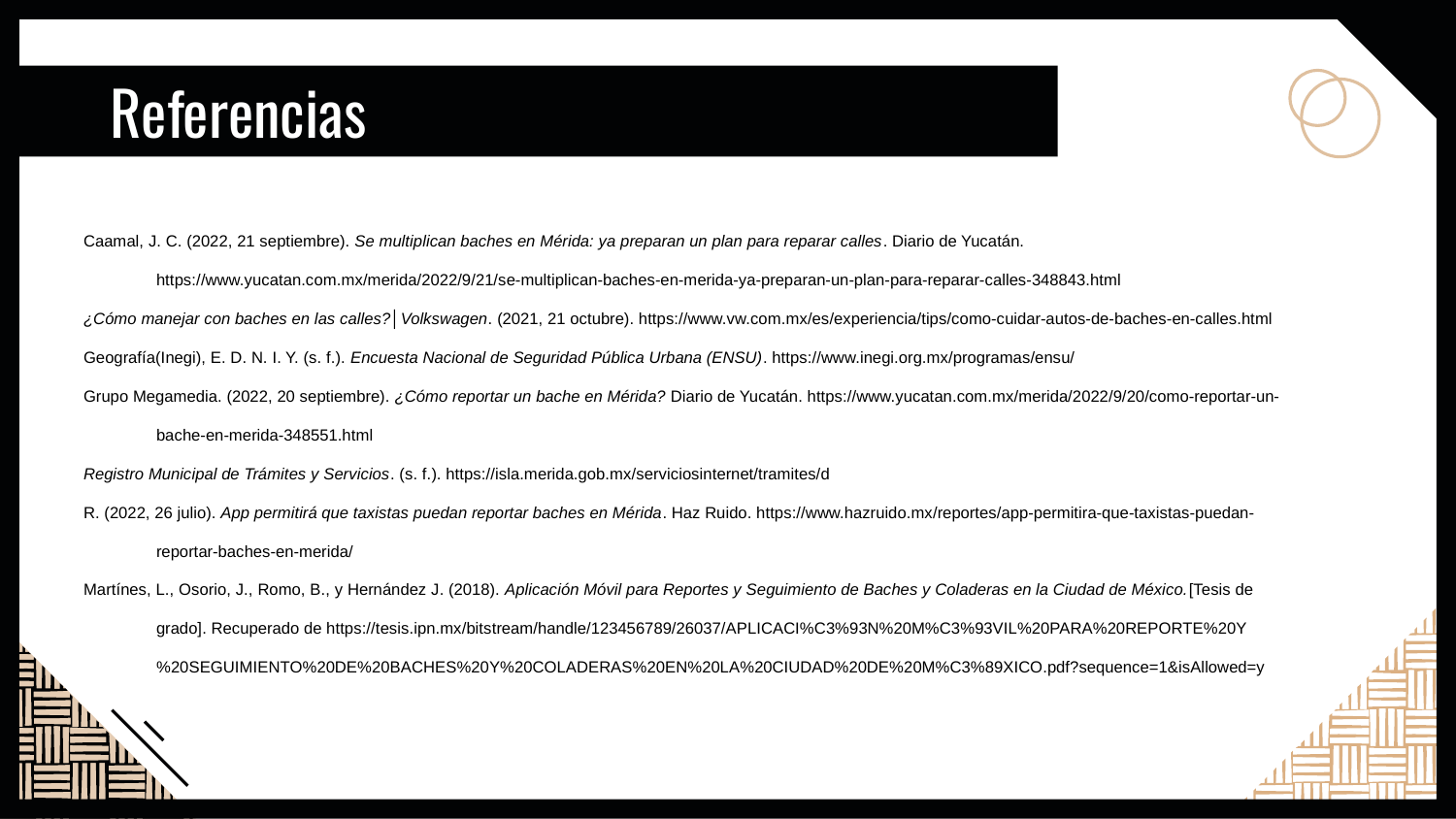

# Referencias
Caamal, J. C. (2022, 21 septiembre). Se multiplican baches en Mérida: ya preparan un plan para reparar calles. Diario de Yucatán. https://www.yucatan.com.mx/merida/2022/9/21/se-multiplican-baches-en-merida-ya-preparan-un-plan-para-reparar-calles-348843.html
¿Cómo manejar con baches en las calles?│Volkswagen. (2021, 21 octubre). https://www.vw.com.mx/es/experiencia/tips/como-cuidar-autos-de-baches-en-calles.html
Geografía(Inegi), E. D. N. I. Y. (s. f.). Encuesta Nacional de Seguridad Pública Urbana (ENSU). https://www.inegi.org.mx/programas/ensu/
Grupo Megamedia. (2022, 20 septiembre). ¿Cómo reportar un bache en Mérida? Diario de Yucatán. https://www.yucatan.com.mx/merida/2022/9/20/como-reportar-un-bache-en-merida-348551.html
Registro Municipal de Trámites y Servicios. (s. f.). https://isla.merida.gob.mx/serviciosinternet/tramites/d
R. (2022, 26 julio). App permitirá que taxistas puedan reportar baches en Mérida. Haz Ruido. https://www.hazruido.mx/reportes/app-permitira-que-taxistas-puedan-reportar-baches-en-merida/
Martínes, L., Osorio, J., Romo, B., y Hernández J. (2018). Aplicación Móvil para Reportes y Seguimiento de Baches y Coladeras en la Ciudad de México.[Tesis de grado]. Recuperado de https://tesis.ipn.mx/bitstream/handle/123456789/26037/APLICACI%C3%93N%20M%C3%93VIL%20PARA%20REPORTE%20Y%20SEGUIMIENTO%20DE%20BACHES%20Y%20COLADERAS%20EN%20LA%20CIUDAD%20DE%20M%C3%89XICO.pdf?sequence=1&isAllowed=y